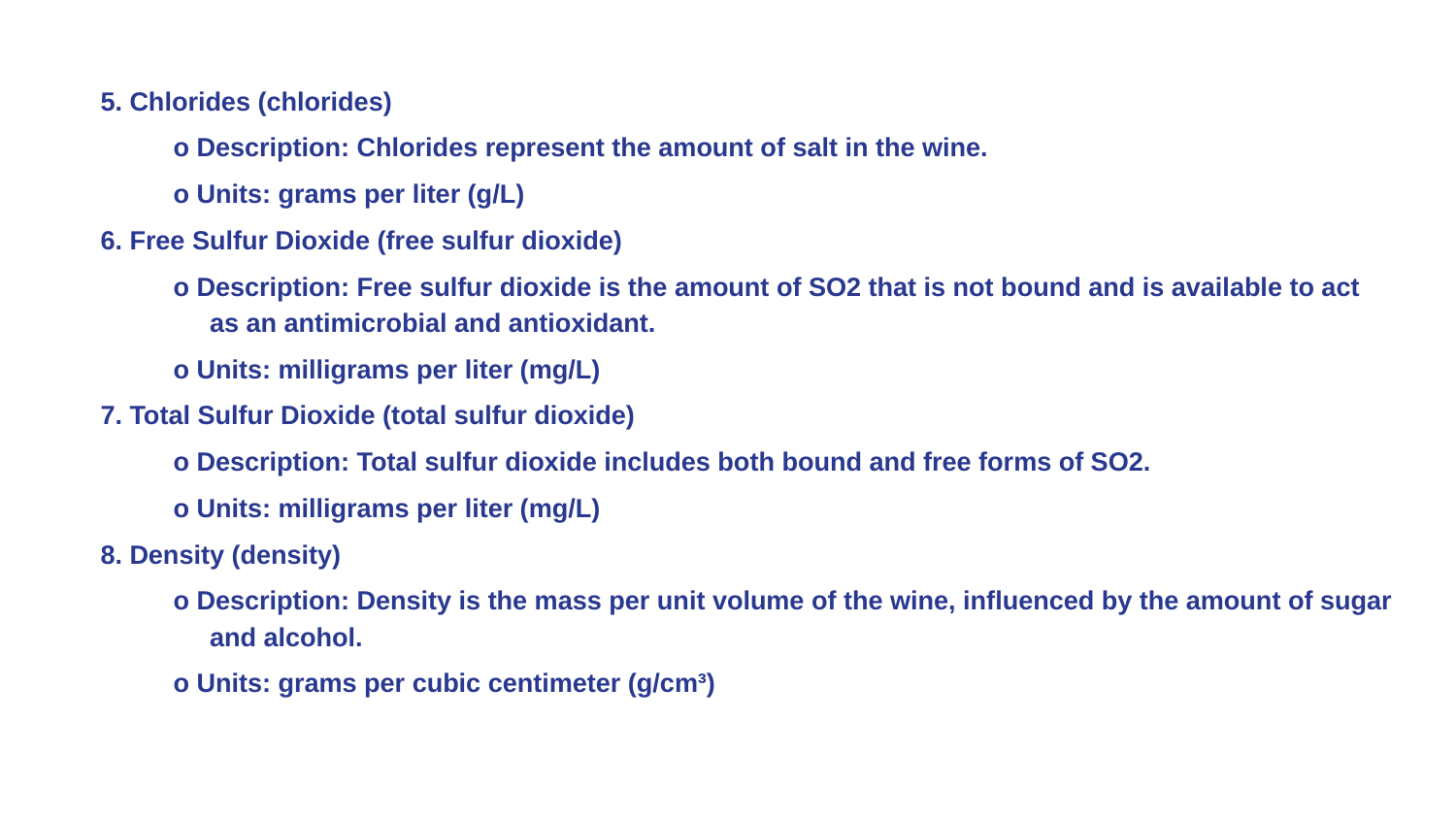

# 5. Chlorides (chlorides)
o Description: Chlorides represent the amount of salt in the wine.
o Units: grams per liter (g/L)
6. Free Sulfur Dioxide (free sulfur dioxide)
o Description: Free sulfur dioxide is the amount of SO2 that is not bound and is available to act as an antimicrobial and antioxidant.
o Units: milligrams per liter (mg/L)
7. Total Sulfur Dioxide (total sulfur dioxide)
o Description: Total sulfur dioxide includes both bound and free forms of SO2.
o Units: milligrams per liter (mg/L)
8. Density (density)
o Description: Density is the mass per unit volume of the wine, influenced by the amount of sugar and alcohol.
o Units: grams per cubic centimeter (g/cm³)